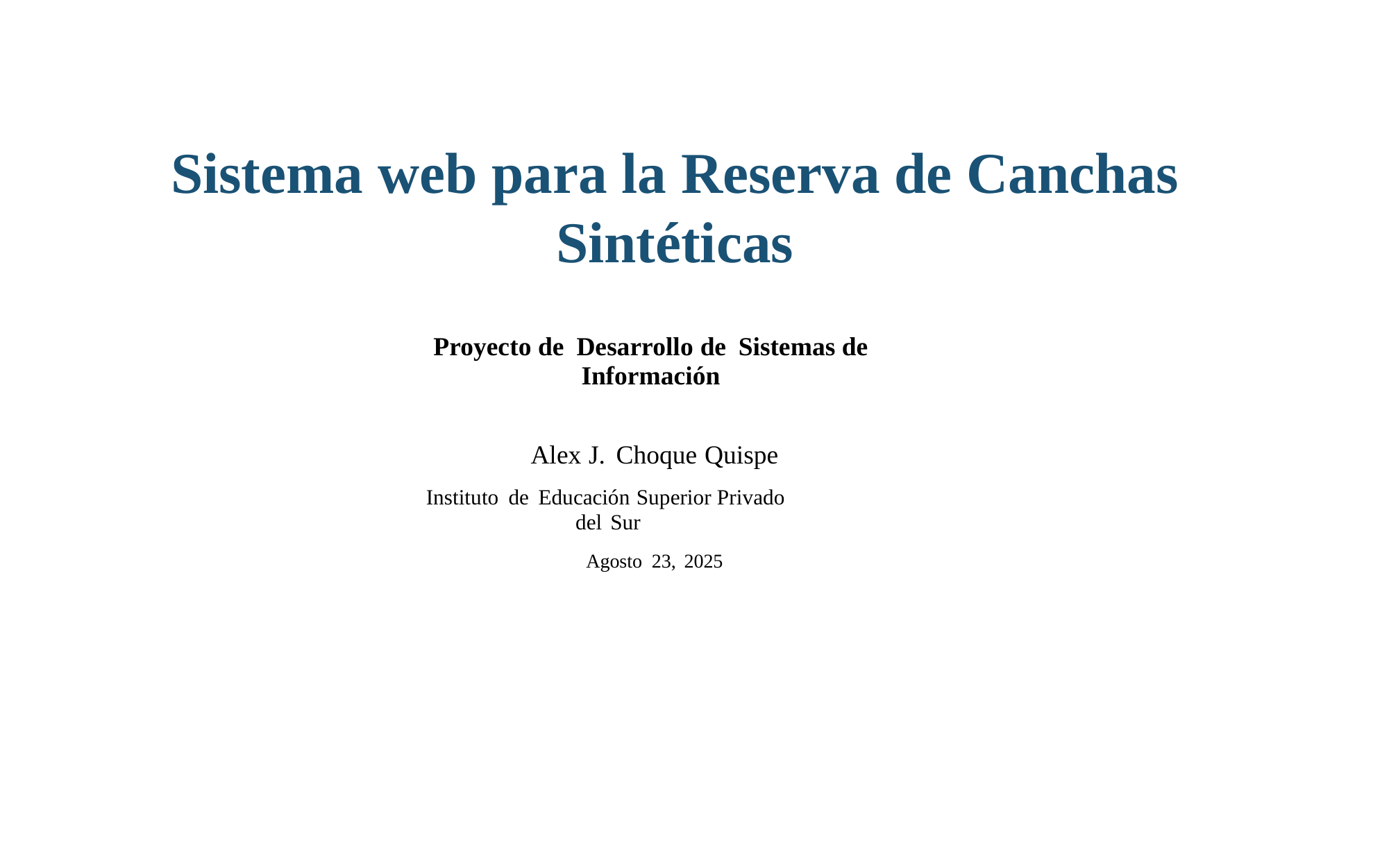

Sistema web para la Reserva de Canchas Sintéticas

Proyecto de Desarrollo de Sistemas de Información
Alex J. Choque Quispe
Instituto de Educación Superior Privado  del Sur
Agosto 23, 2025